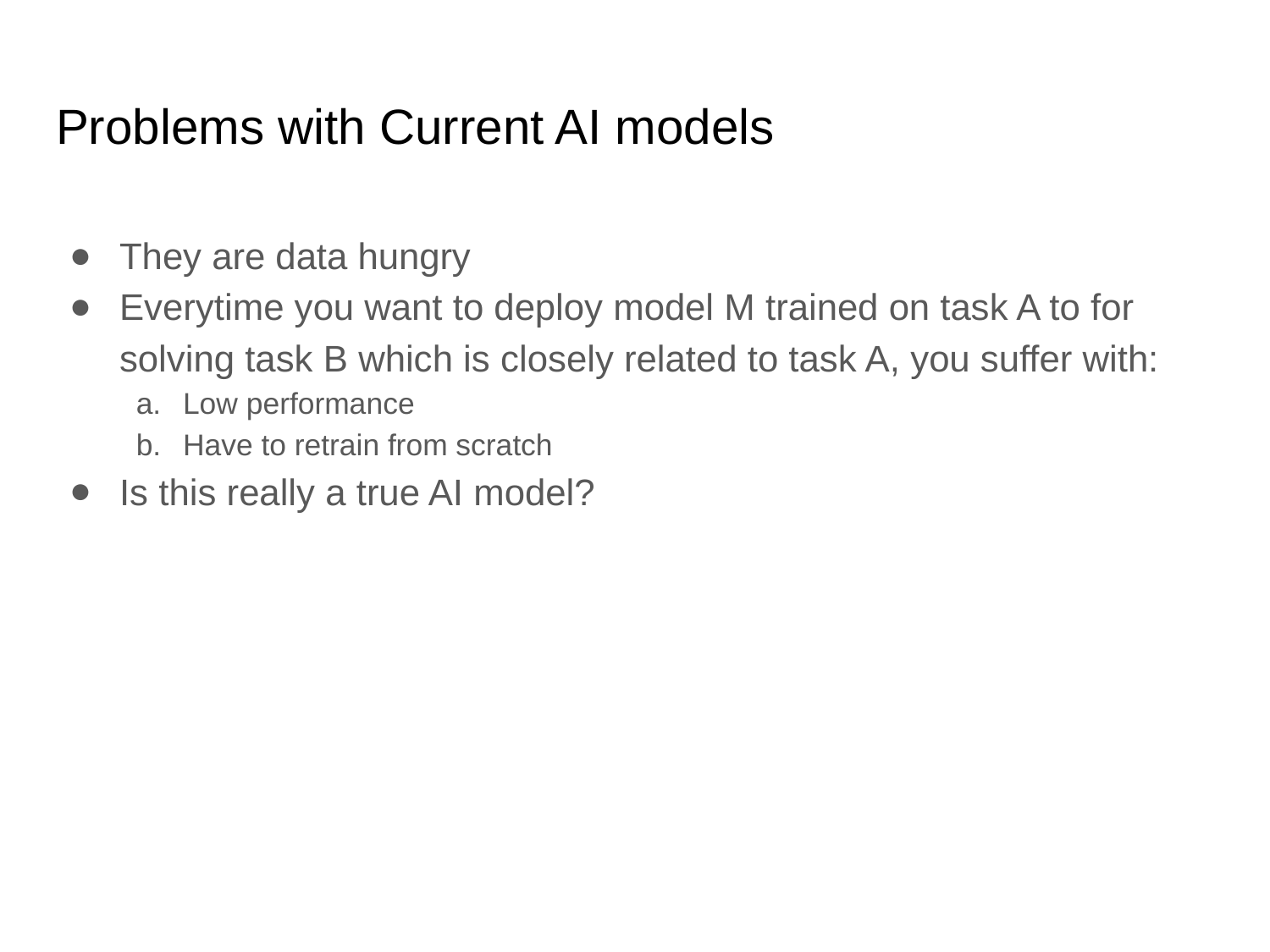

# Problems with Current AI models
They are data hungry
Everytime you want to deploy model M trained on task A to for solving task B which is closely related to task A, you suffer with:
Low performance
Have to retrain from scratch
Is this really a true AI model?